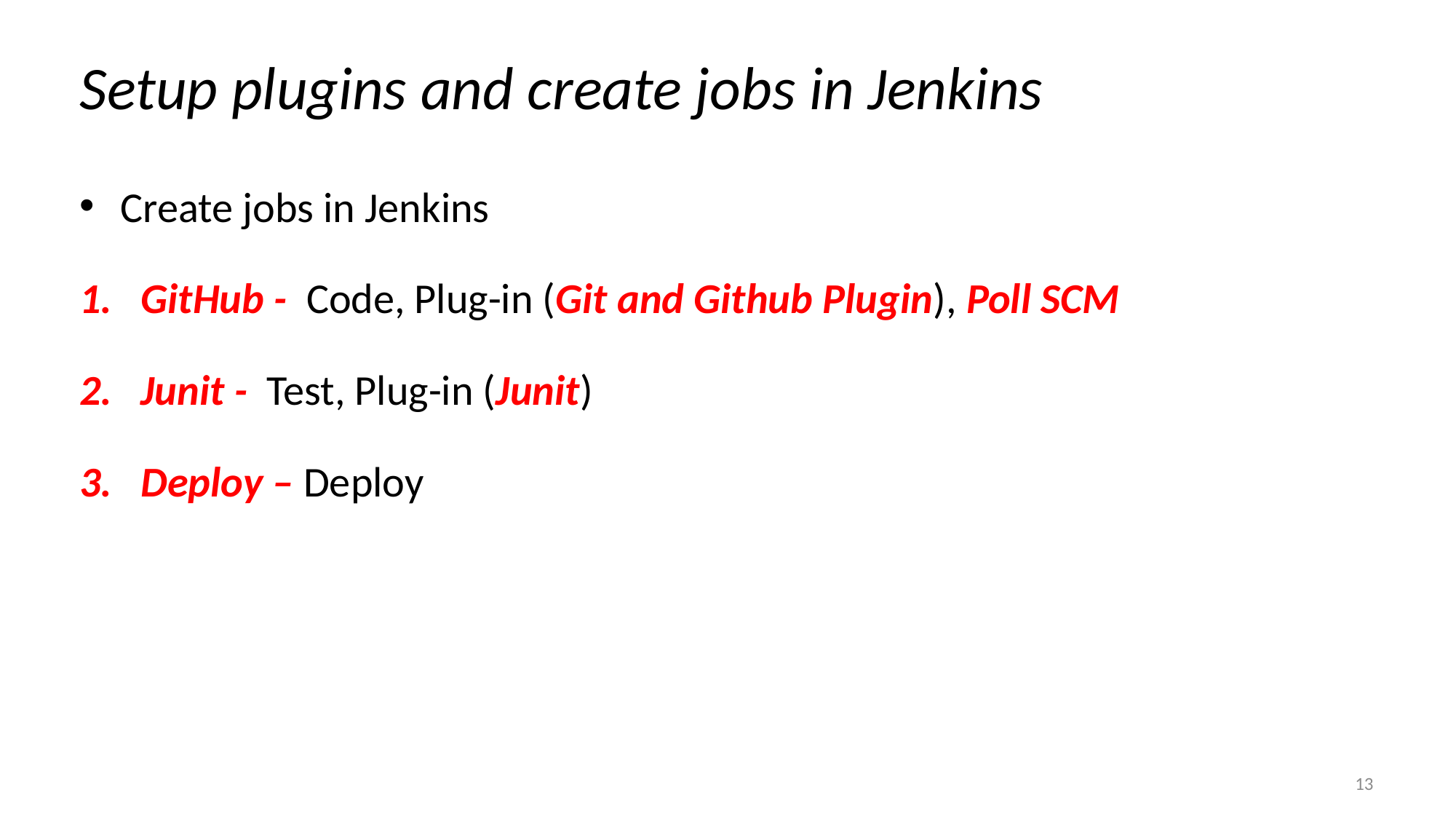

# Setup plugins and create jobs in Jenkins
Create jobs in Jenkins
GitHub -  Code, Plug-in (Git and Github Plugin), Poll SCM
Junit -  Test, Plug-in (Junit)
Deploy – Deploy

13